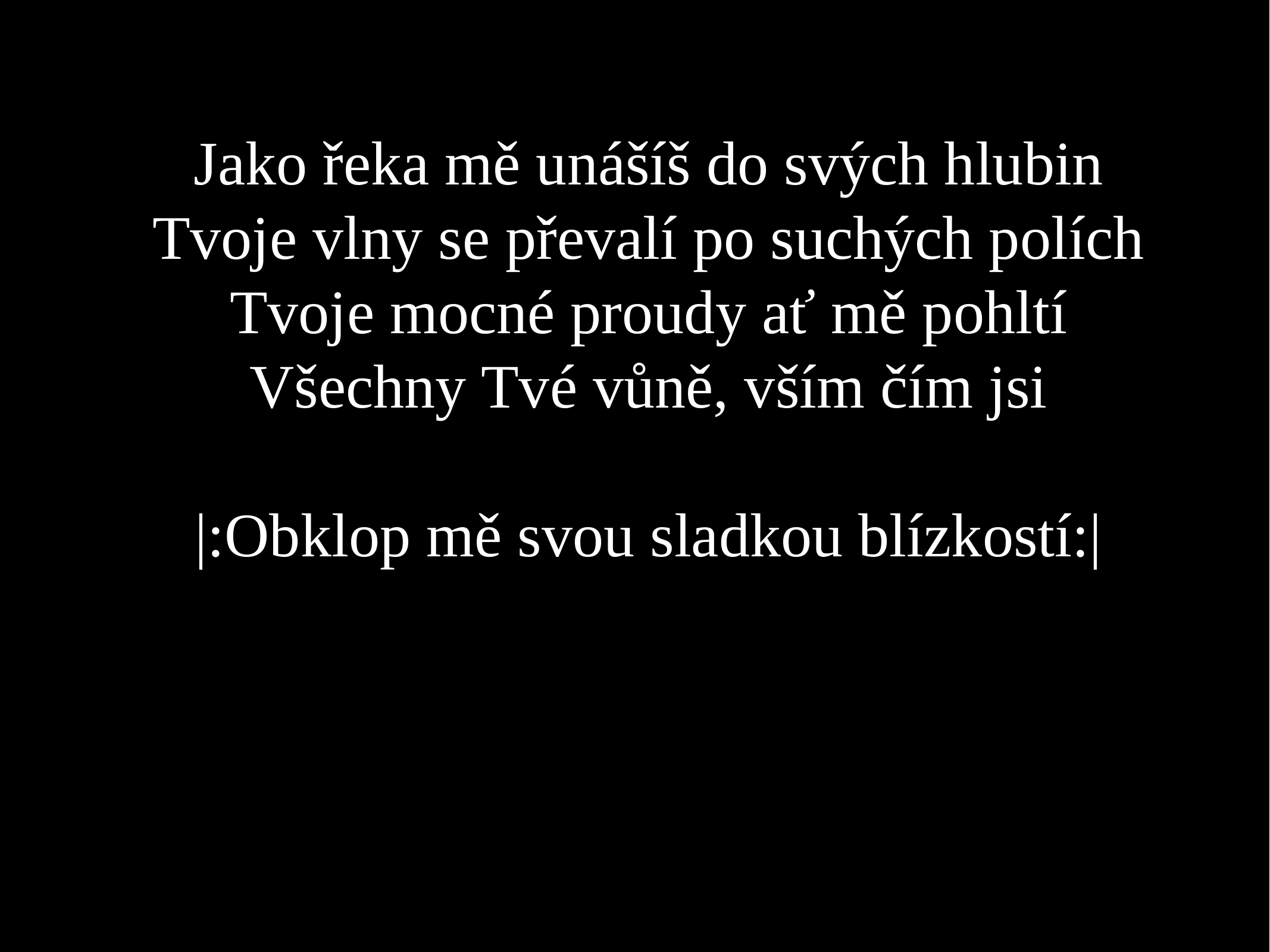

Jako řeka mě unášíš do svých hlubin
Tvoje vlny se převalí po suchých polích
Tvoje mocné proudy ať mě pohltí
Všechny Tvé vůně, vším čím jsi

|:Obklop mě svou sladkou blízkostí:|